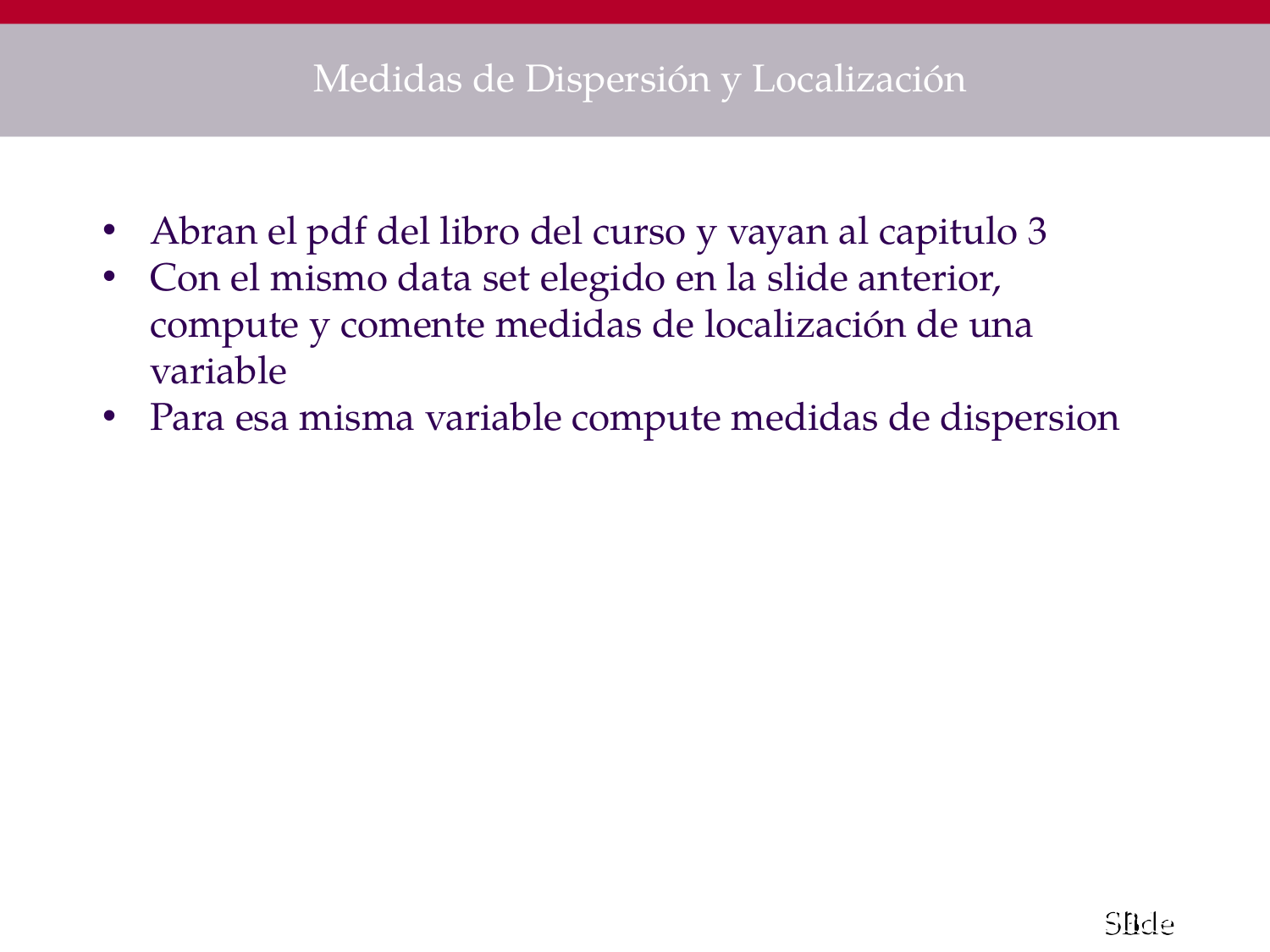

Medidas de Dispersión y Localización
Abran el pdf del libro del curso y vayan al capitulo 3
Con el mismo data set elegido en la slide anterior, compute y comente medidas de localización de una variable
Para esa misma variable compute medidas de dispersion